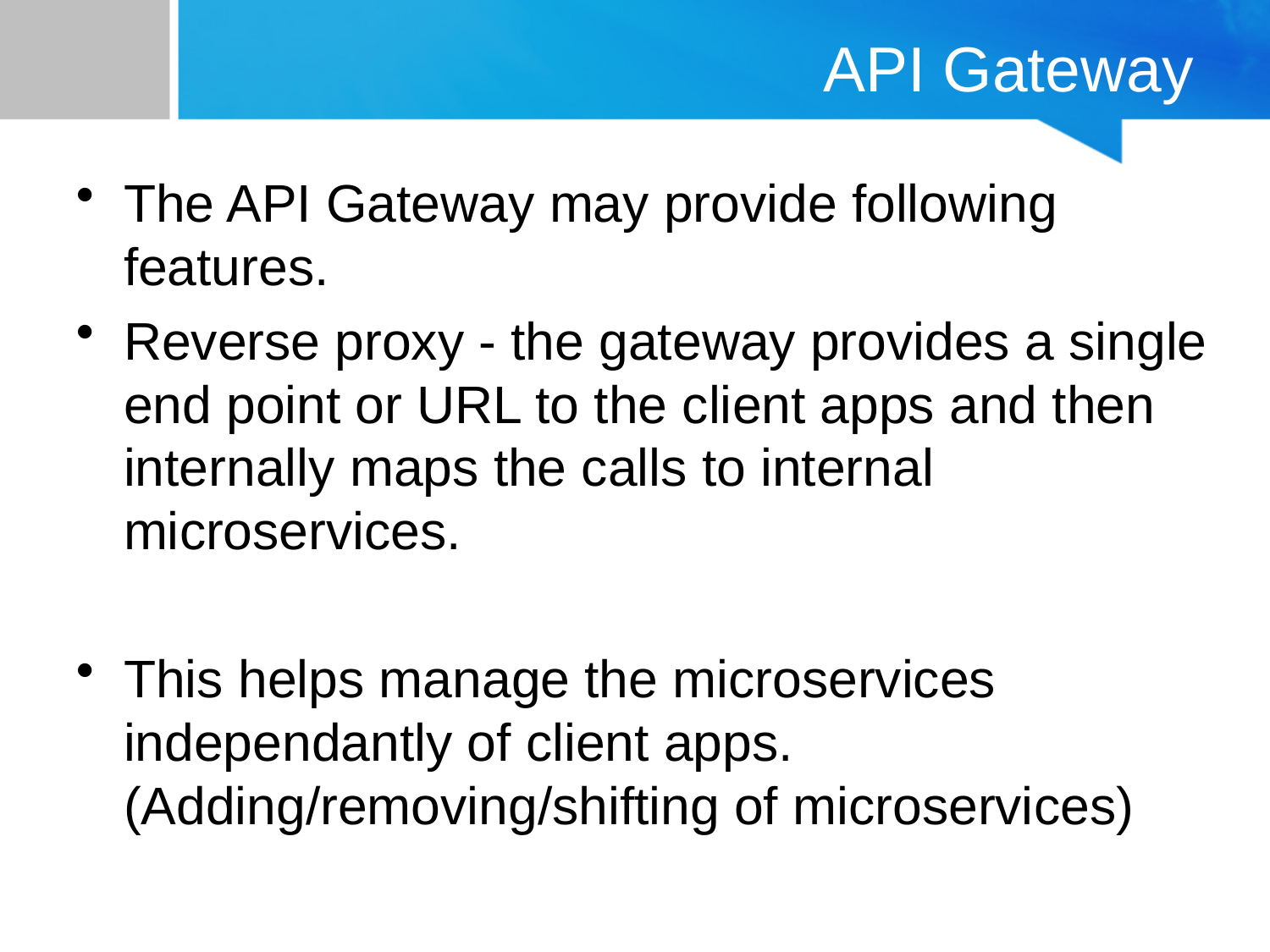

# API Gateway
The API Gateway may provide following features.
Reverse proxy - the gateway provides a single end point or URL to the client apps and then internally maps the calls to internal microservices.

This helps manage the microservices independantly of client apps. (Adding/removing/shifting of microservices)